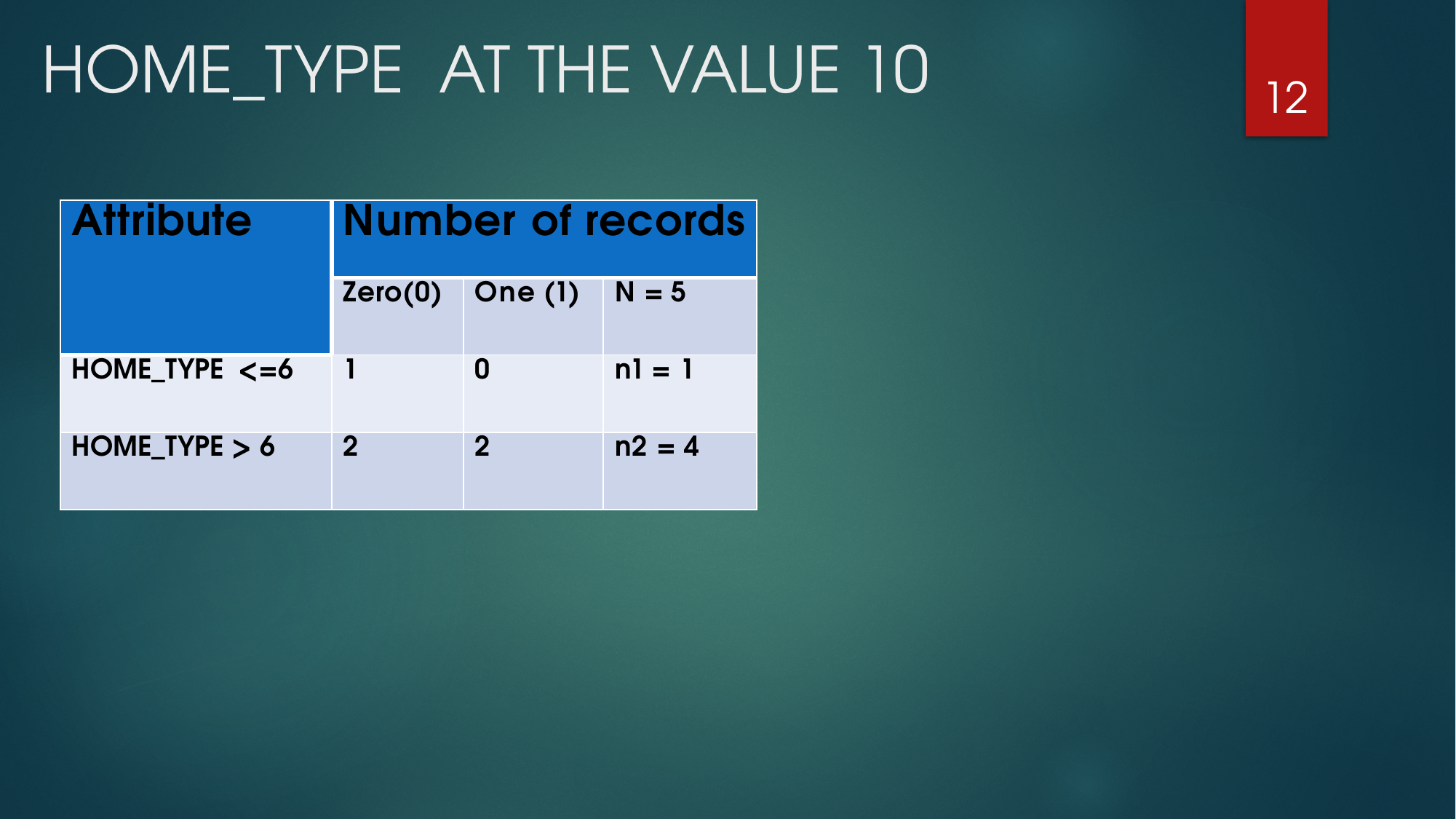

# HOME_TYPE  AT THE VALUE 10
12
| Attribute | Number of records |  |  |
| --- | --- | --- | --- |
|  | Zero(0) | One (1) | N = 5 |
| HOME\_TYPE <=6 | 1 | 0 | n1 = 1 |
| HOME\_TYPE > 6 | 2 | 2 | n2 = 4 |